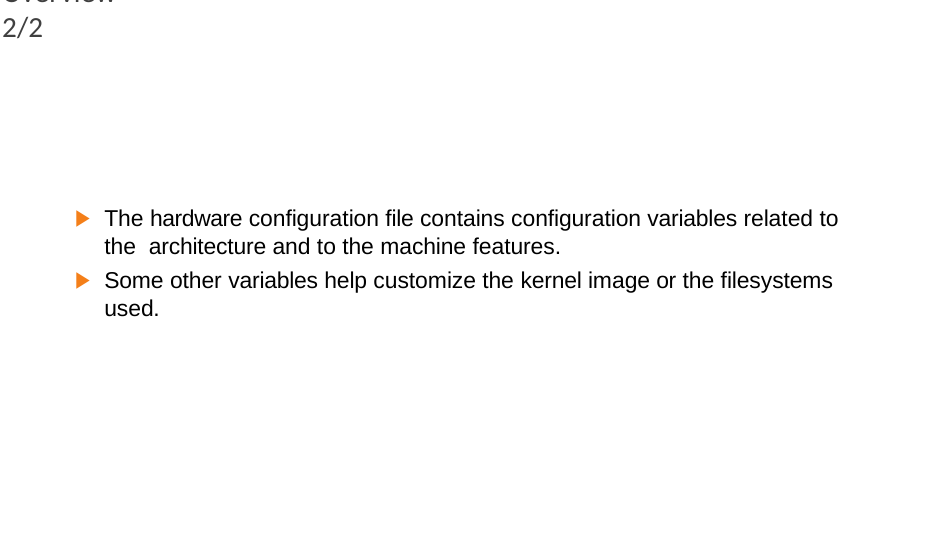

# Overview 2/2
The hardware configuration file contains configuration variables related to the  architecture and to the machine features.
Some other variables help customize the kernel image or the filesystems used.
149/300
Remake by Mao Huynh